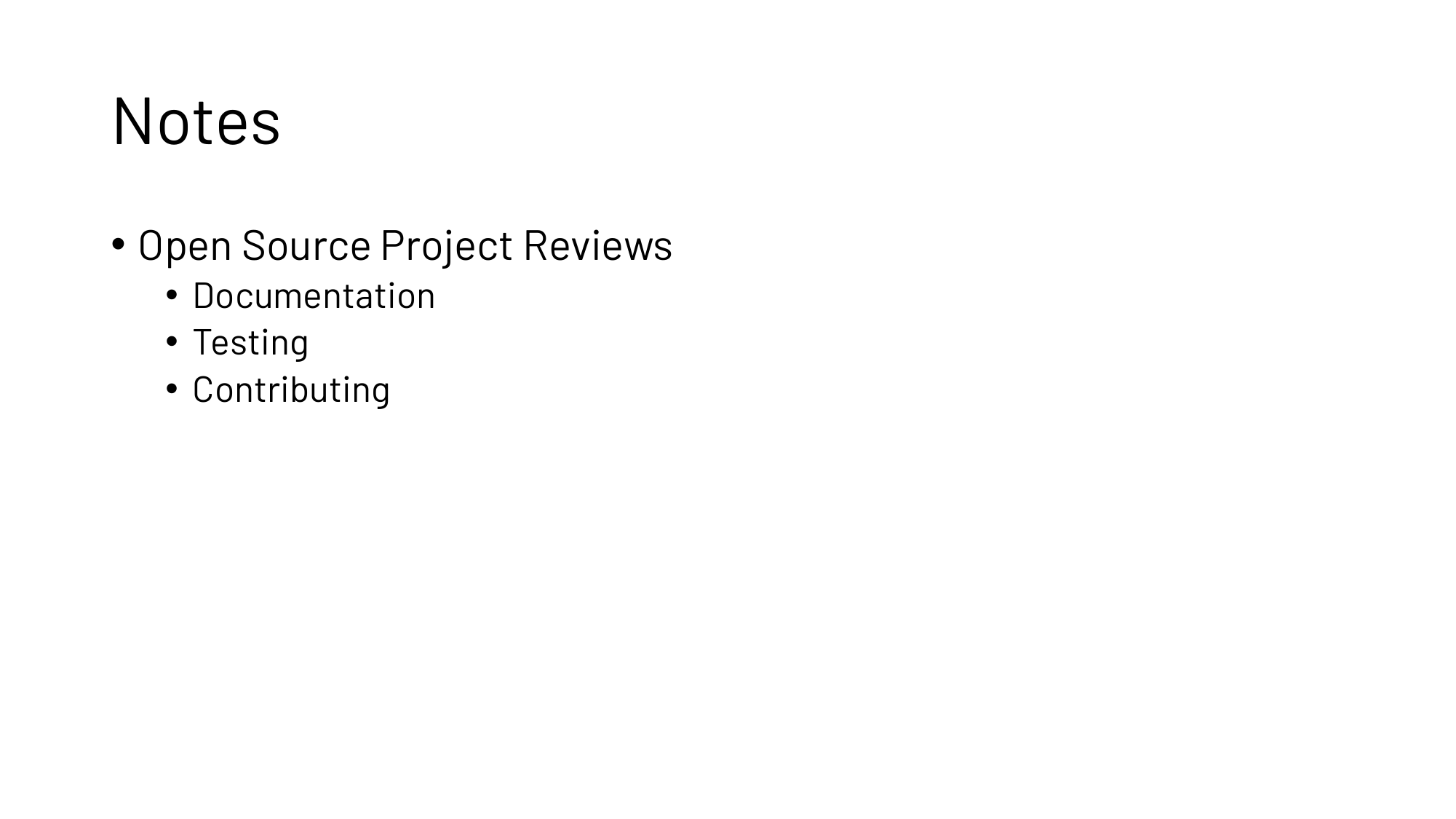

# Notes
Open Source Project Reviews
Documentation
Testing
Contributing